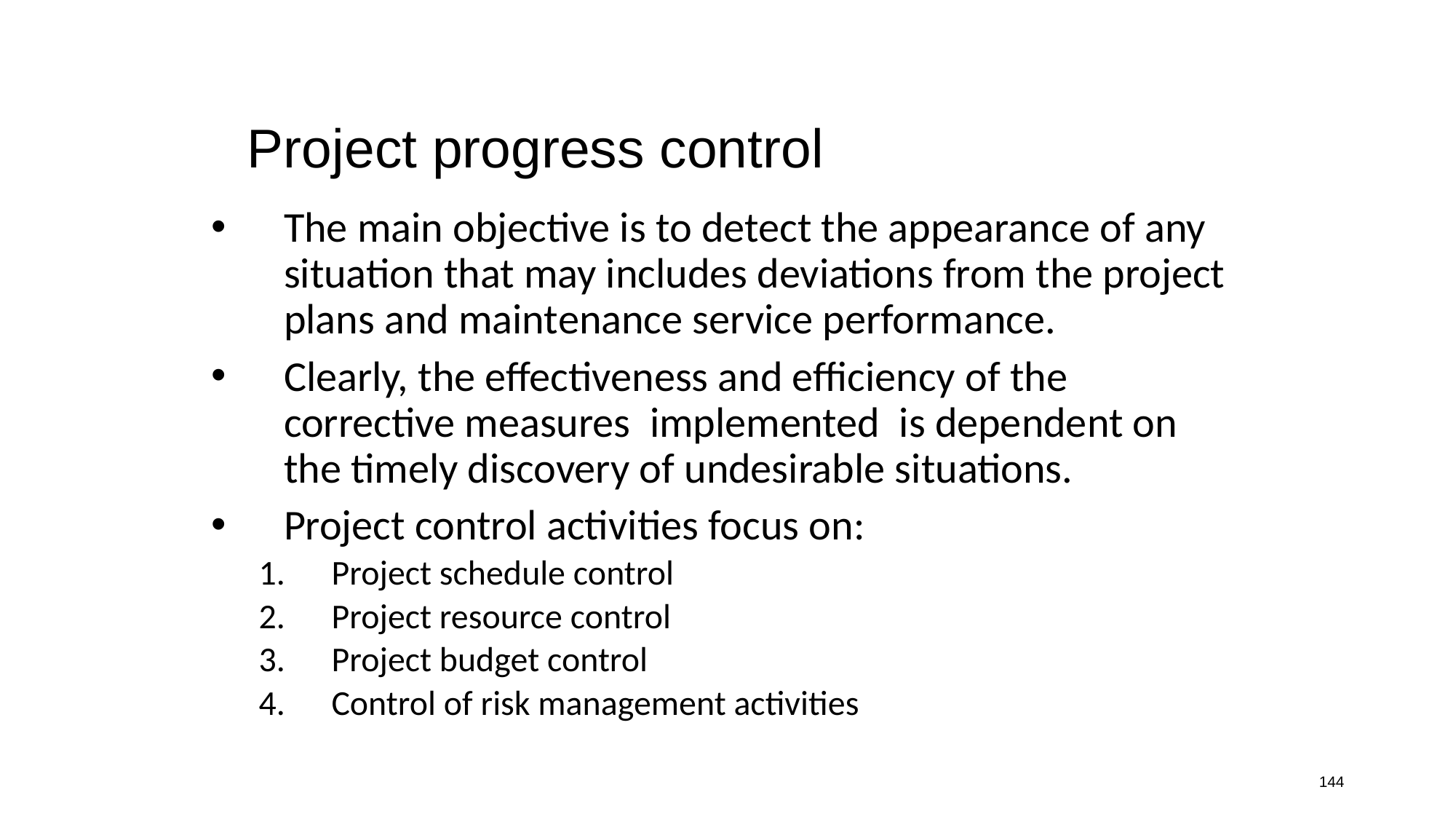

# Project progress control
The main objective is to detect the appearance of any situation that may includes deviations from the project plans and maintenance service performance.
Clearly, the effectiveness and efficiency of the corrective measures  implemented  is dependent on the timely discovery of undesirable situations.
Project control activities focus on:
Project schedule control
Project resource control
Project budget control
Control of risk management activities

144